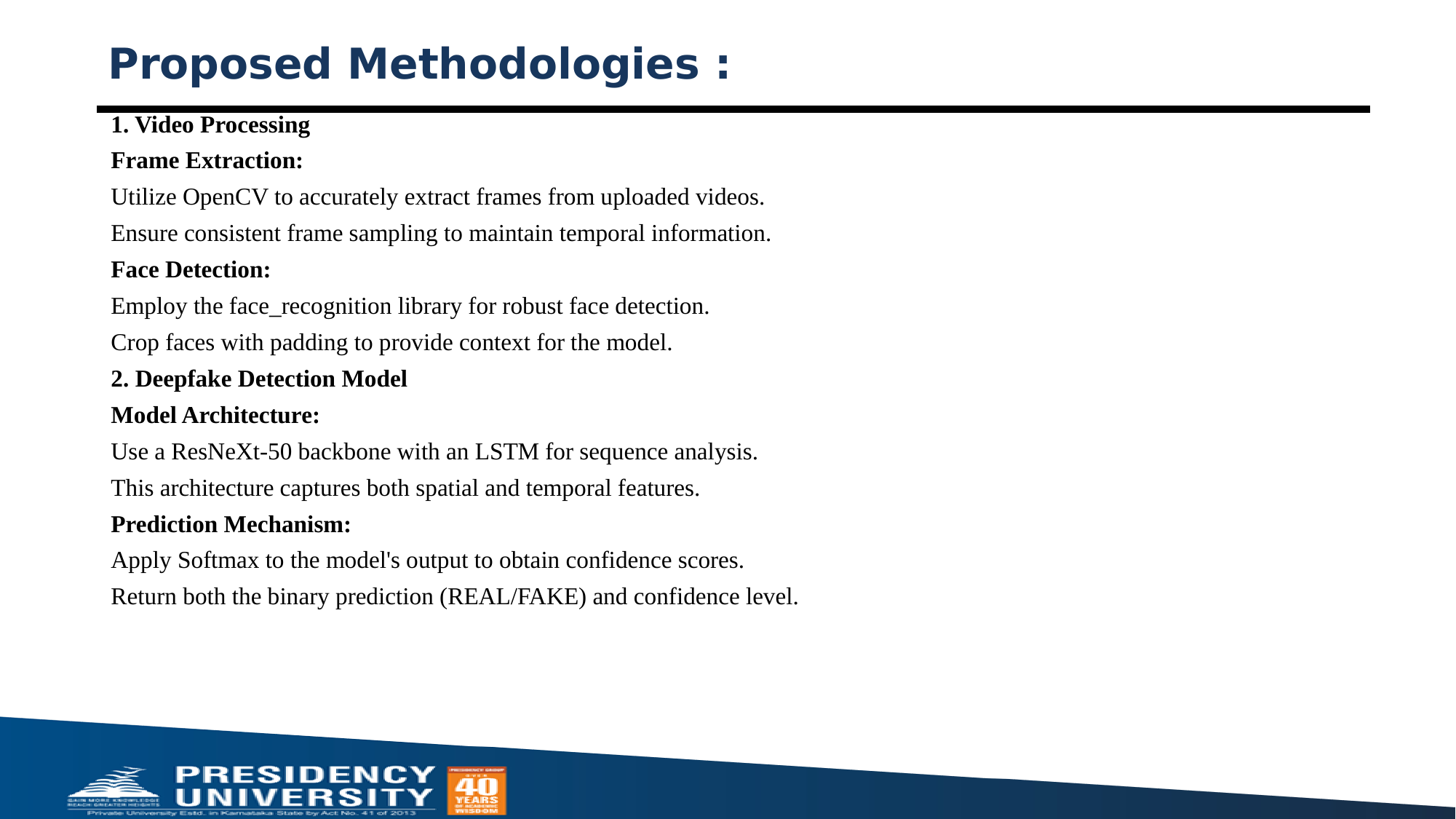

# Proposed Methodologies :
1. Video Processing
Frame Extraction:
Utilize OpenCV to accurately extract frames from uploaded videos.
Ensure consistent frame sampling to maintain temporal information.
Face Detection:
Employ the face_recognition library for robust face detection.
Crop faces with padding to provide context for the model.
2. Deepfake Detection Model
Model Architecture:
Use a ResNeXt-50 backbone with an LSTM for sequence analysis.
This architecture captures both spatial and temporal features.
Prediction Mechanism:
Apply Softmax to the model's output to obtain confidence scores.
Return both the binary prediction (REAL/FAKE) and confidence level.